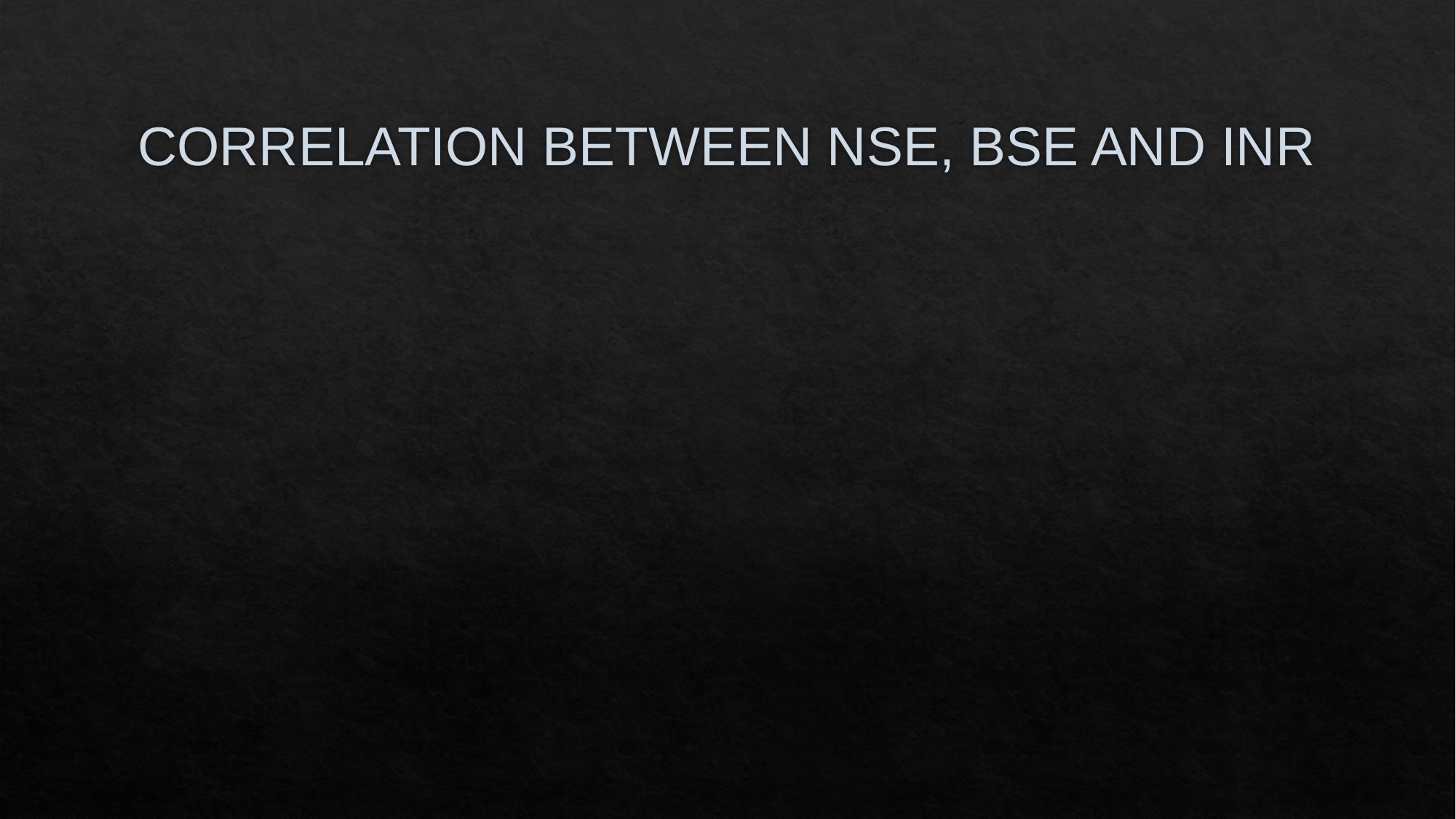

# CORRELATION BETWEEN NSE, BSE AND INR